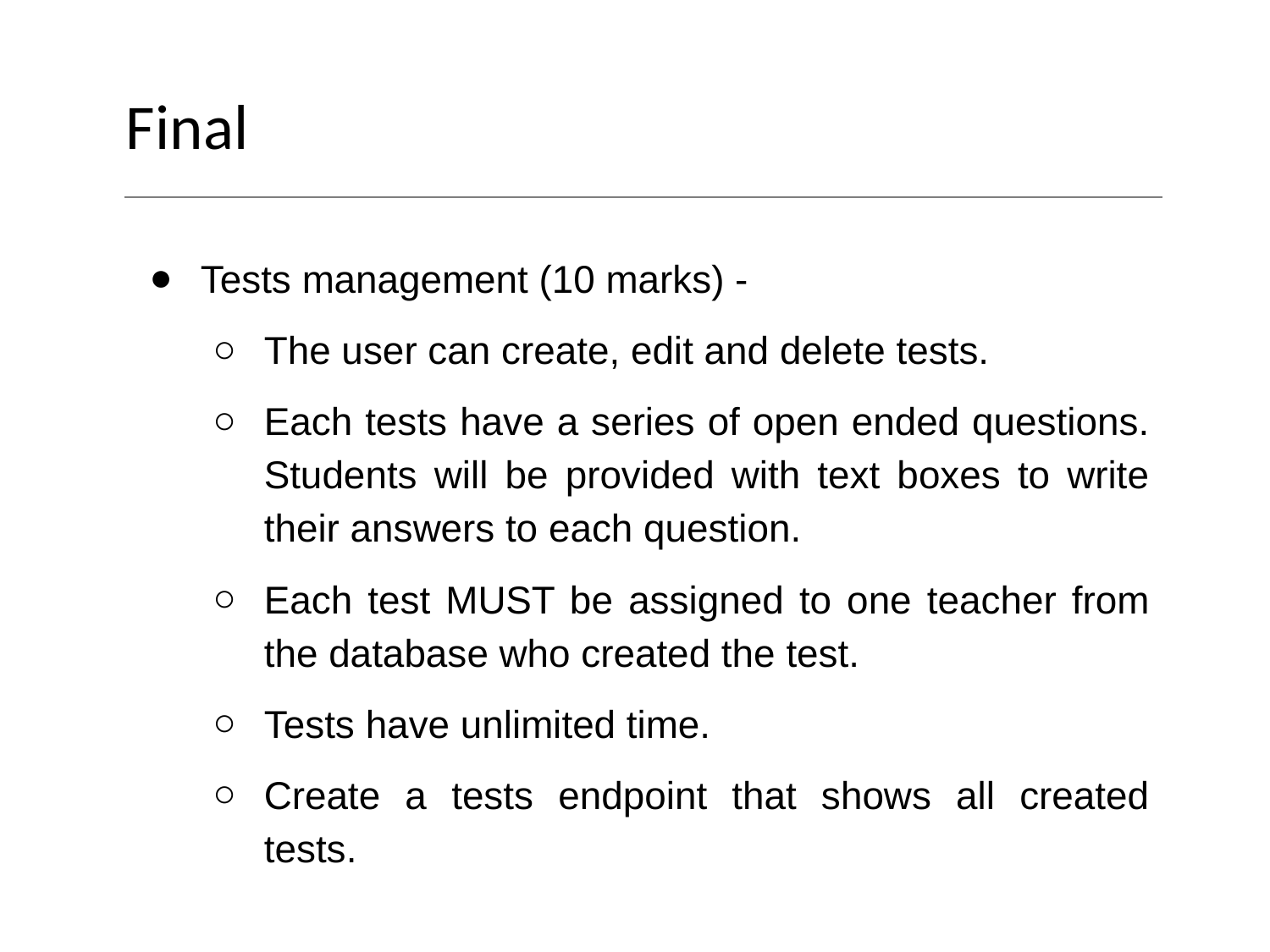

# Final

Tests management (10 marks) -
The user can create, edit and delete tests.
Each tests have a series of open ended questions. Students will be provided with text boxes to write their answers to each question.
Each test MUST be assigned to one teacher from the database who created the test.
Tests have unlimited time.
Create a tests endpoint that shows all created tests.